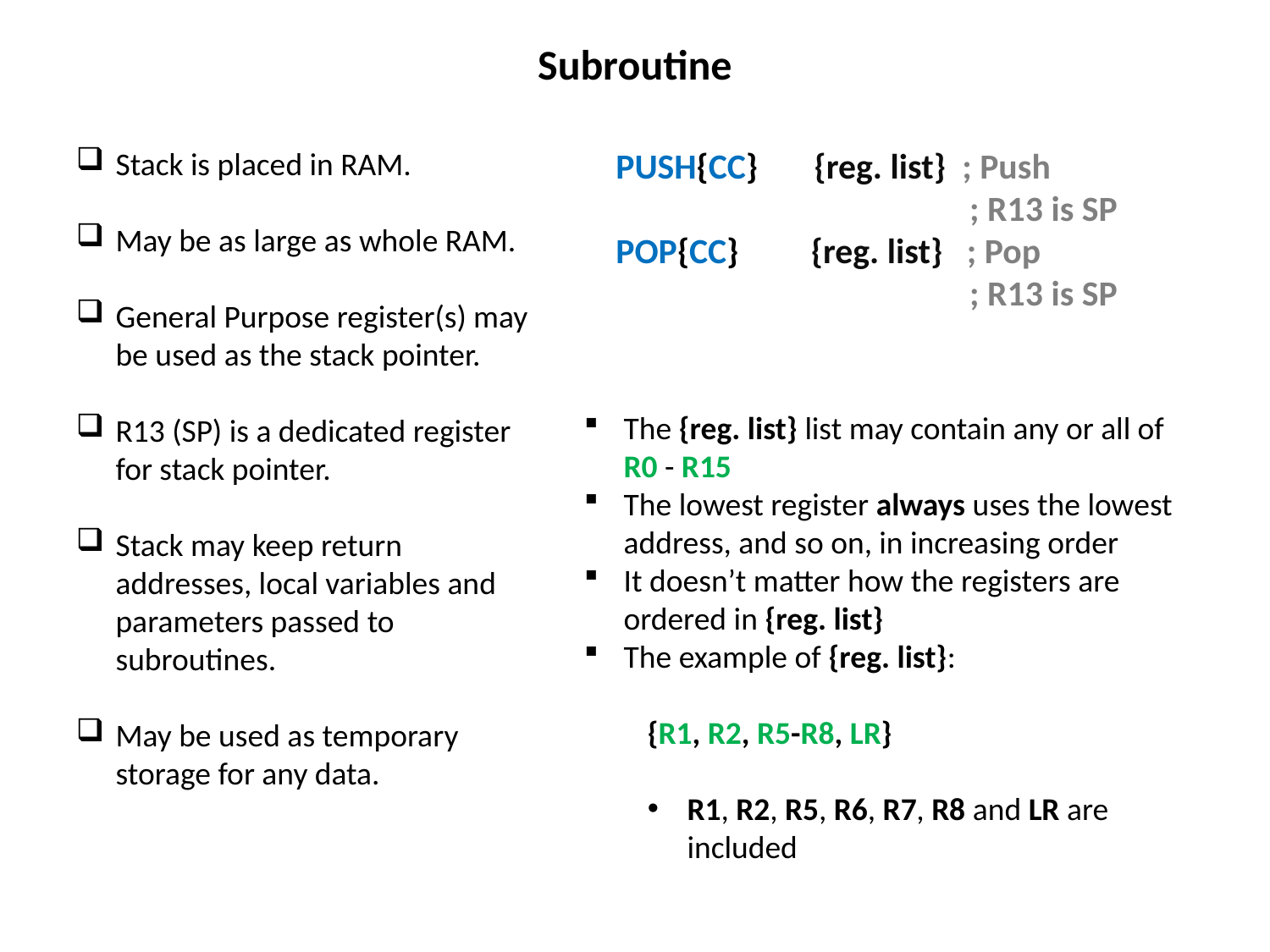

Subroutine
Stack is placed in RAM.

May be as large as whole RAM.

General Purpose register(s) may be used as the stack pointer.

R13 (SP) is a dedicated register for stack pointer.

Stack may keep return addresses, local variables and parameters passed to subroutines.

May be used as temporary storage for any data.
PUSH{CC}       {reg. list}  ; Push
                                            ; R13 is SP
POP{CC}         {reg. list}   ; Pop
                                            ; R13 is SP
The {reg. list} list may contain any or all of R0 - R15
The lowest register always uses the lowest address, and so on, in increasing order
It doesn’t matter how the registers are ordered in {reg. list}
The example of {reg. list}:

{R1, R2, R5-R8, LR}

R1, R2, R5, R6, R7, R8 and LR are included